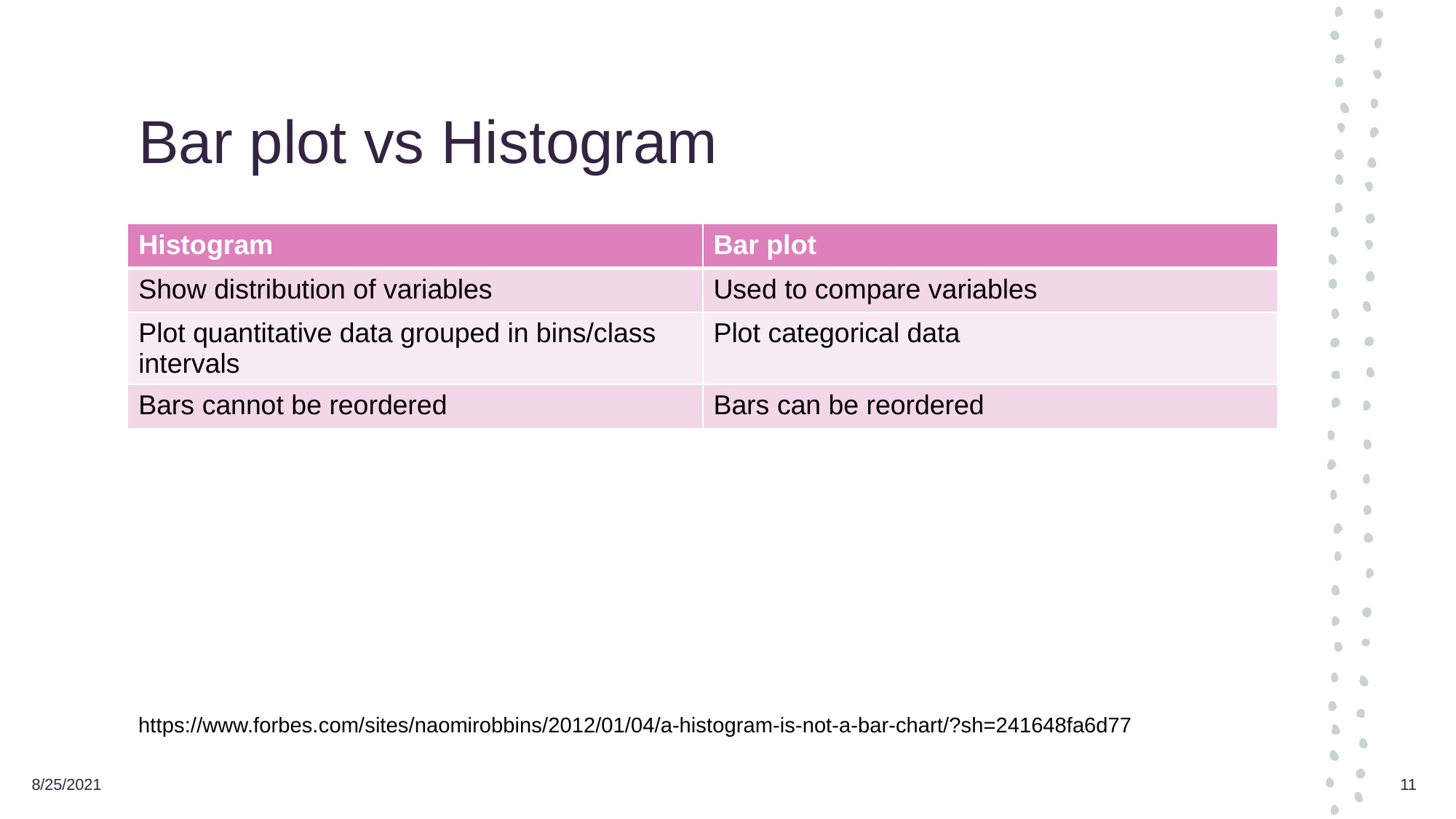

# Bar plot vs Histogram
| Histogram | Bar plot |
| --- | --- |
| Show distribution of variables | Used to compare variables |
| Plot quantitative data grouped in bins/class intervals | Plot categorical data |
| Bars cannot be reordered | Bars can be reordered |
https://www.forbes.com/sites/naomirobbins/2012/01/04/a-histogram-is-not-a-bar-chart/?sh=241648fa6d77
8/25/2021
11